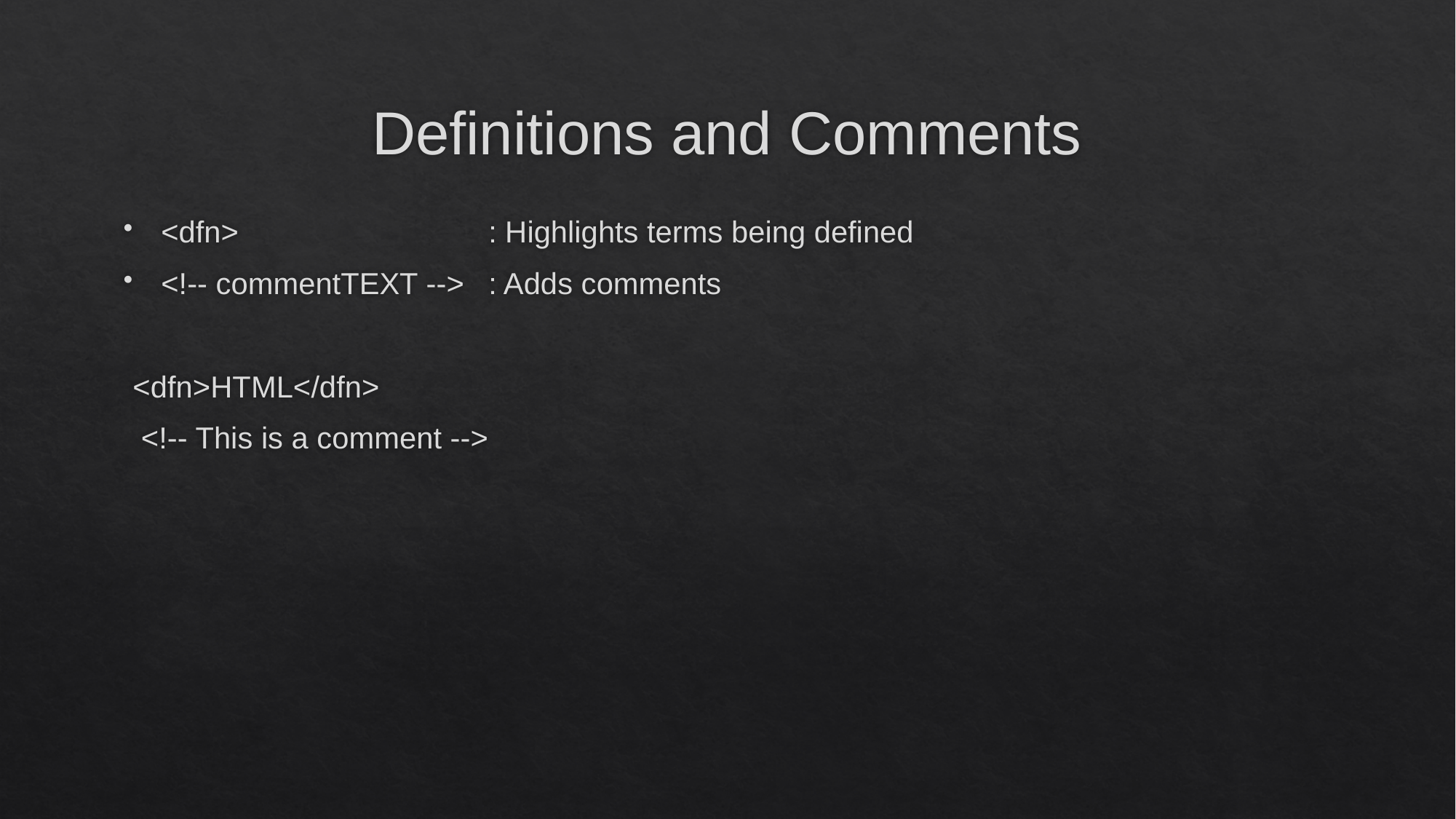

# Definitions and Comments
<dfn>			: Highlights terms being defined
<!-- commentTEXT -->	: Adds comments

 <dfn>HTML</dfn>
  <!-- This is a comment -->